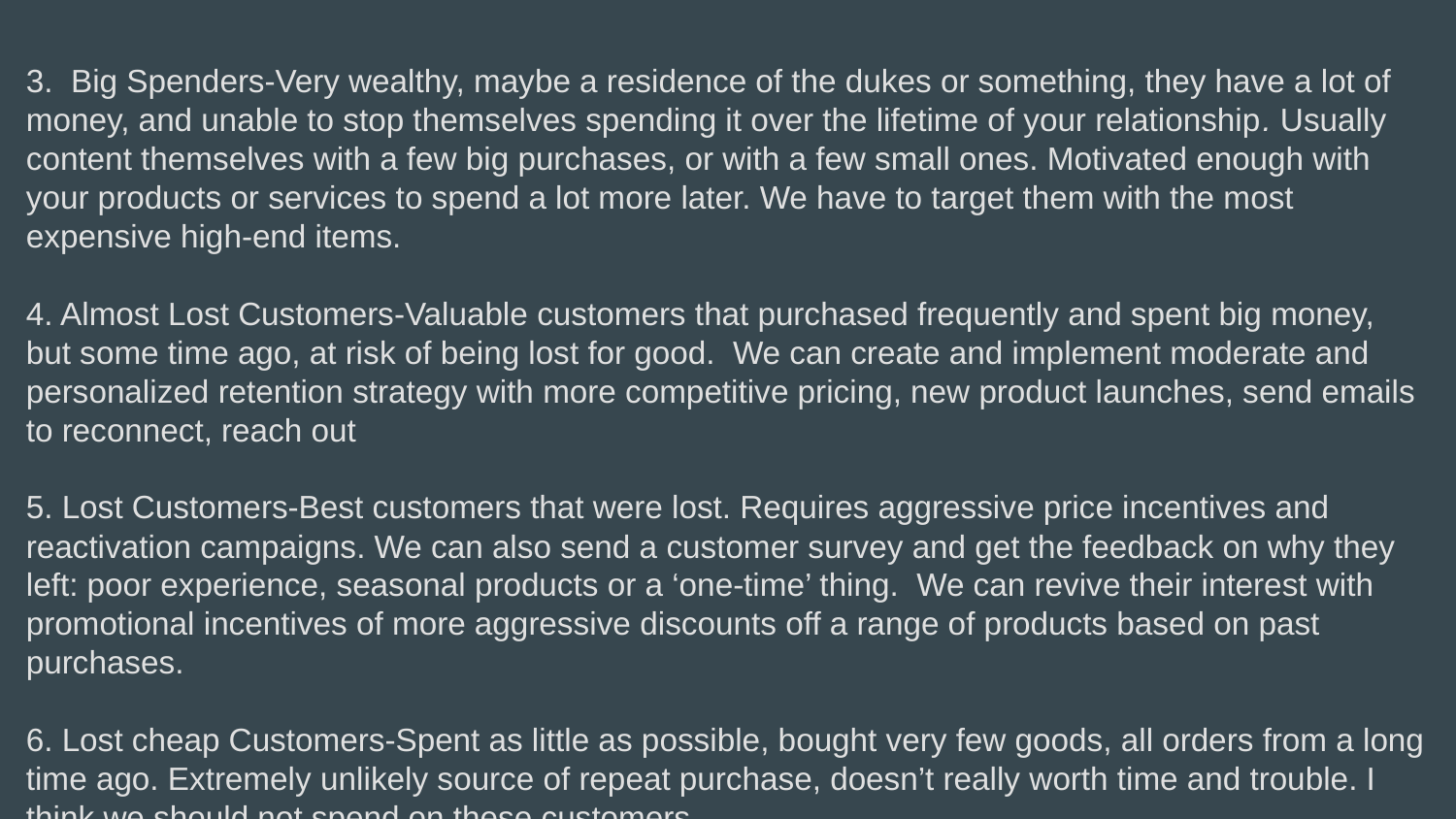

3.  Big Spenders-Very wealthy, maybe a residence of the dukes or something, they have a lot of money, and unable to stop themselves spending it over the lifetime of your relationship. Usually content themselves with a few big purchases, or with a few small ones. Motivated enough with your products or services to spend a lot more later. We have to target them with the most expensive high-end items.

4. Almost Lost Customers-Valuable customers that purchased frequently and spent big money, but some time ago, at risk of being lost for good.  We can create and implement moderate and personalized retention strategy with more competitive pricing, new product launches, send emails to reconnect, reach out

5. Lost Customers-Best customers that were lost. Requires aggressive price incentives and reactivation campaigns. We can also send a customer survey and get the feedback on why they left: poor experience, seasonal products or a ‘one-time’ thing.  We can revive their interest with promotional incentives of more aggressive discounts off a range of products based on past purchases.

6. Lost cheap Customers-Spent as little as possible, bought very few goods, all orders from a long time ago. Extremely unlikely source of repeat purchase, doesn’t really worth time and trouble. I think we should not spend on these customers